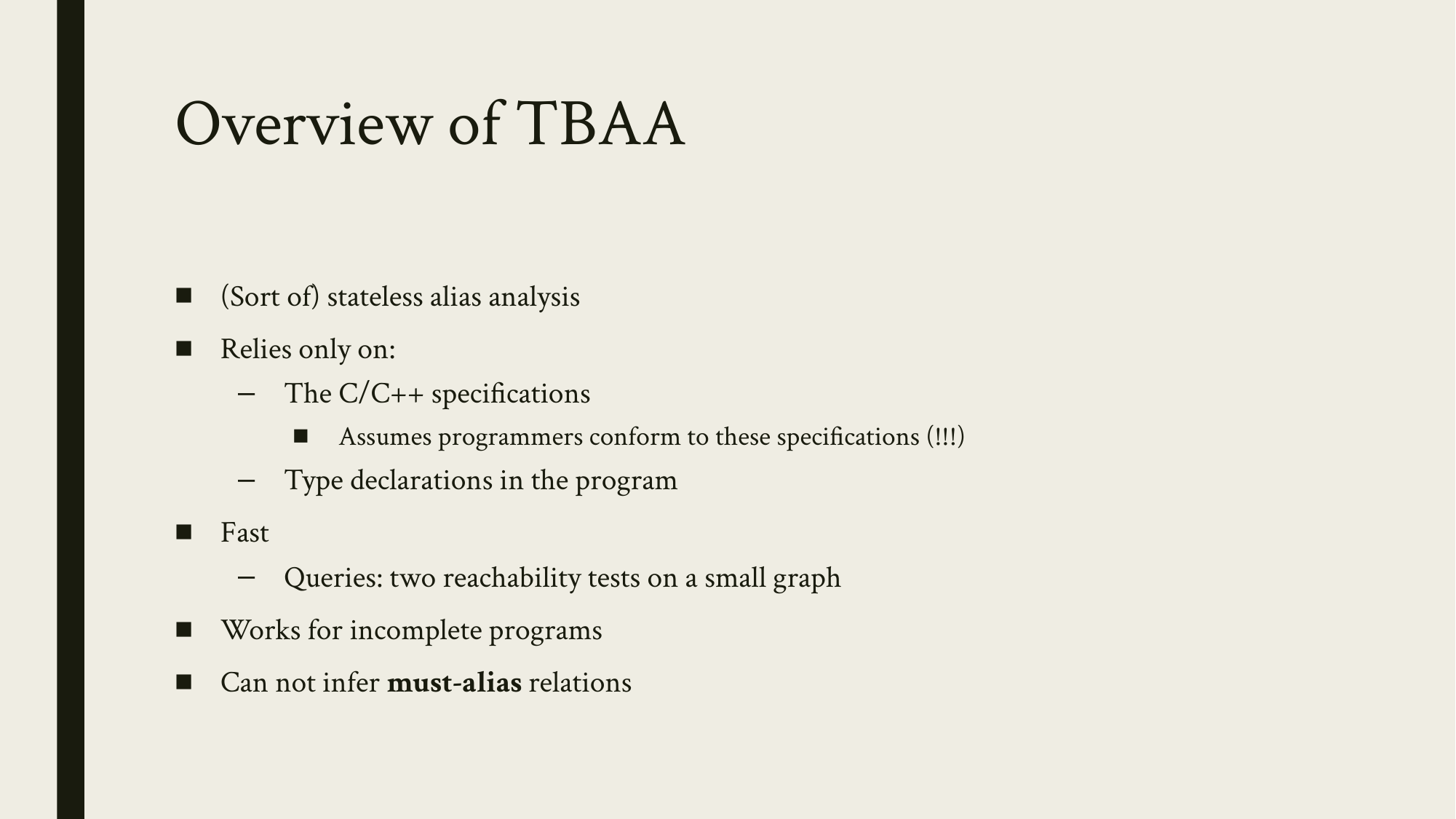

# Overview of TBAA
(Sort of) stateless alias analysis
Relies only on:
The C/C++ specifications
Assumes programmers conform to these specifications (!!!)
Type declarations in the program
Fast
Queries: two reachability tests on a small graph
Works for incomplete programs
Can not infer must-alias relations